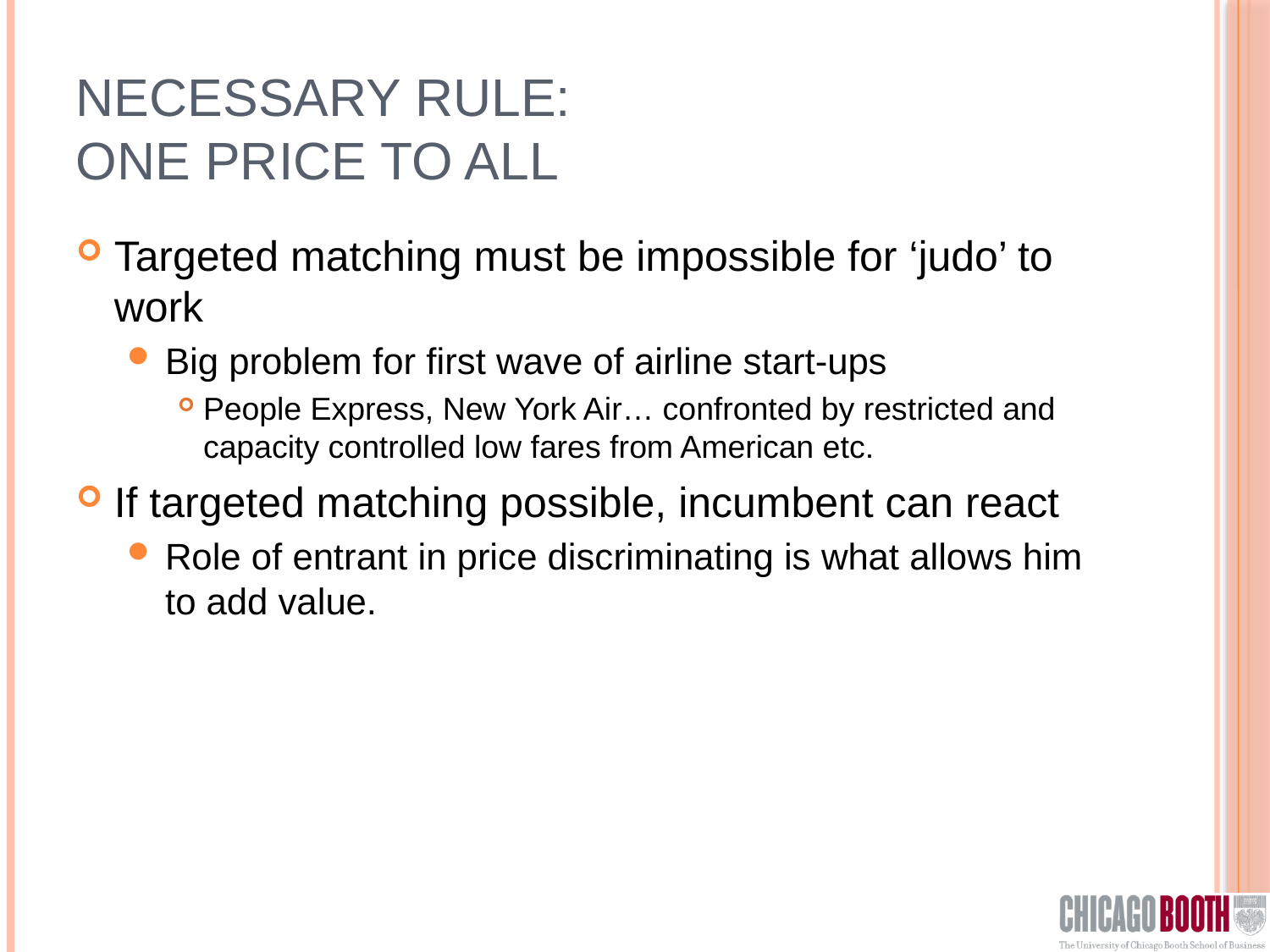

# Necessary Rule: One price to all
Targeted matching must be impossible for ‘judo’ to work
Big problem for first wave of airline start-ups
People Express, New York Air… confronted by restricted and capacity controlled low fares from American etc.
If targeted matching possible, incumbent can react
Role of entrant in price discriminating is what allows him to add value.